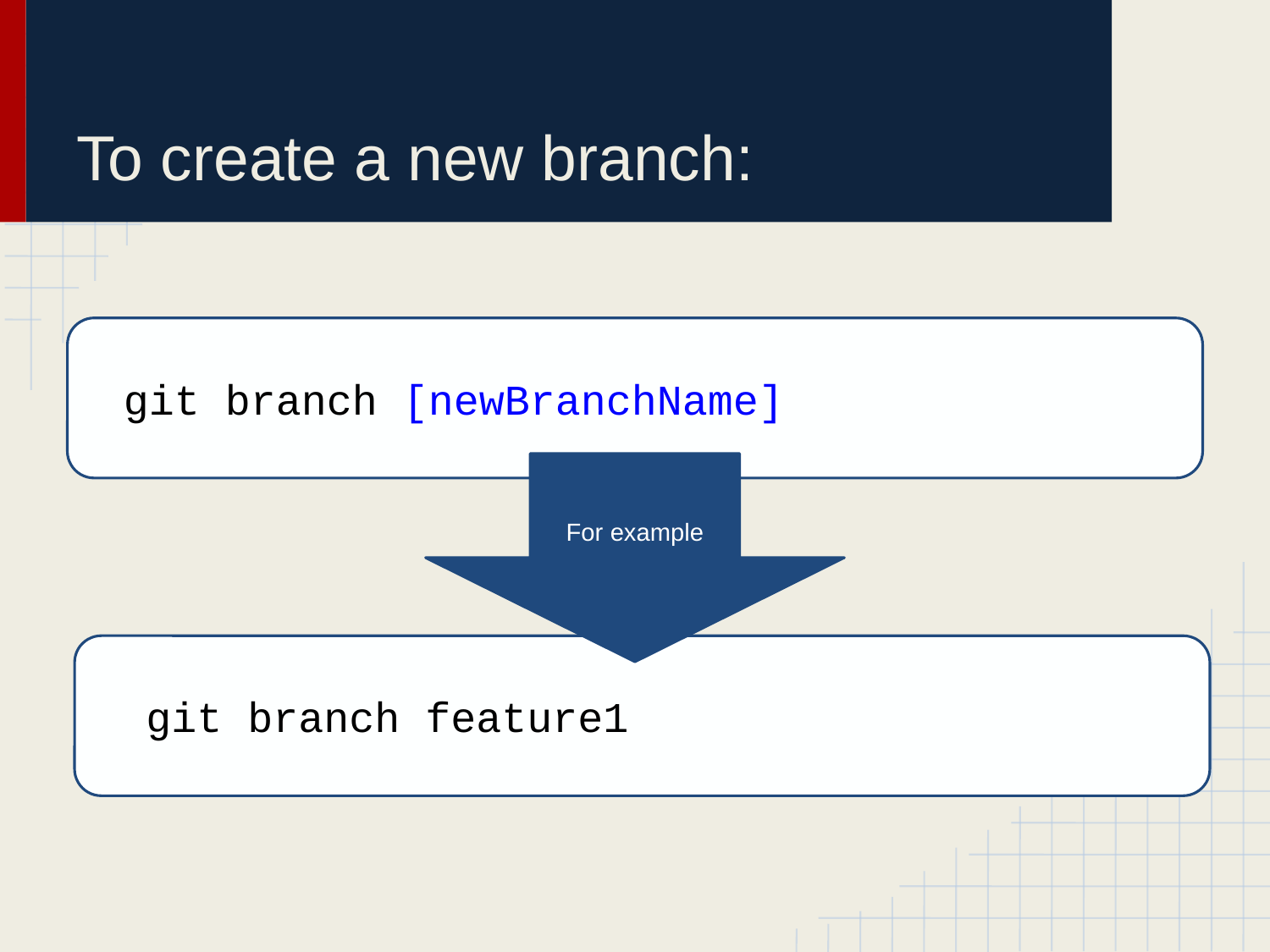

# To create a new branch:
   git branch [newBranchName]
For example
  git branch feature1